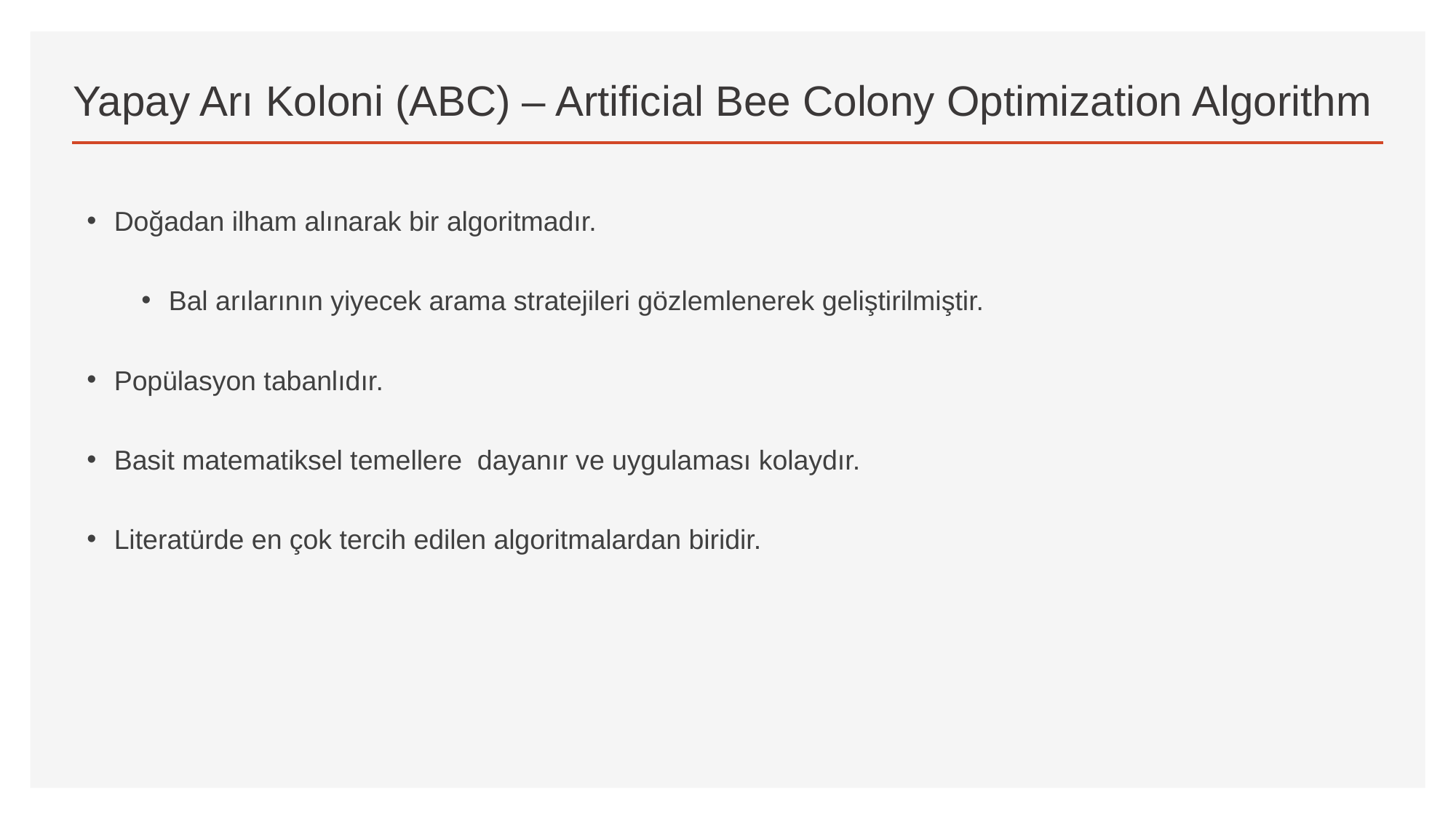

# Yapay Arı Koloni (ABC) – Artificial Bee Colony Optimization Algorithm

Doğadan ilham alınarak bir algoritmadır.
Bal arılarının yiyecek arama stratejileri gözlemlenerek geliştirilmiştir.
Popülasyon tabanlıdır.
Basit matematiksel temellere  dayanır ve uygulaması kolaydır.
Literatürde en çok tercih edilen algoritmalardan biridir.